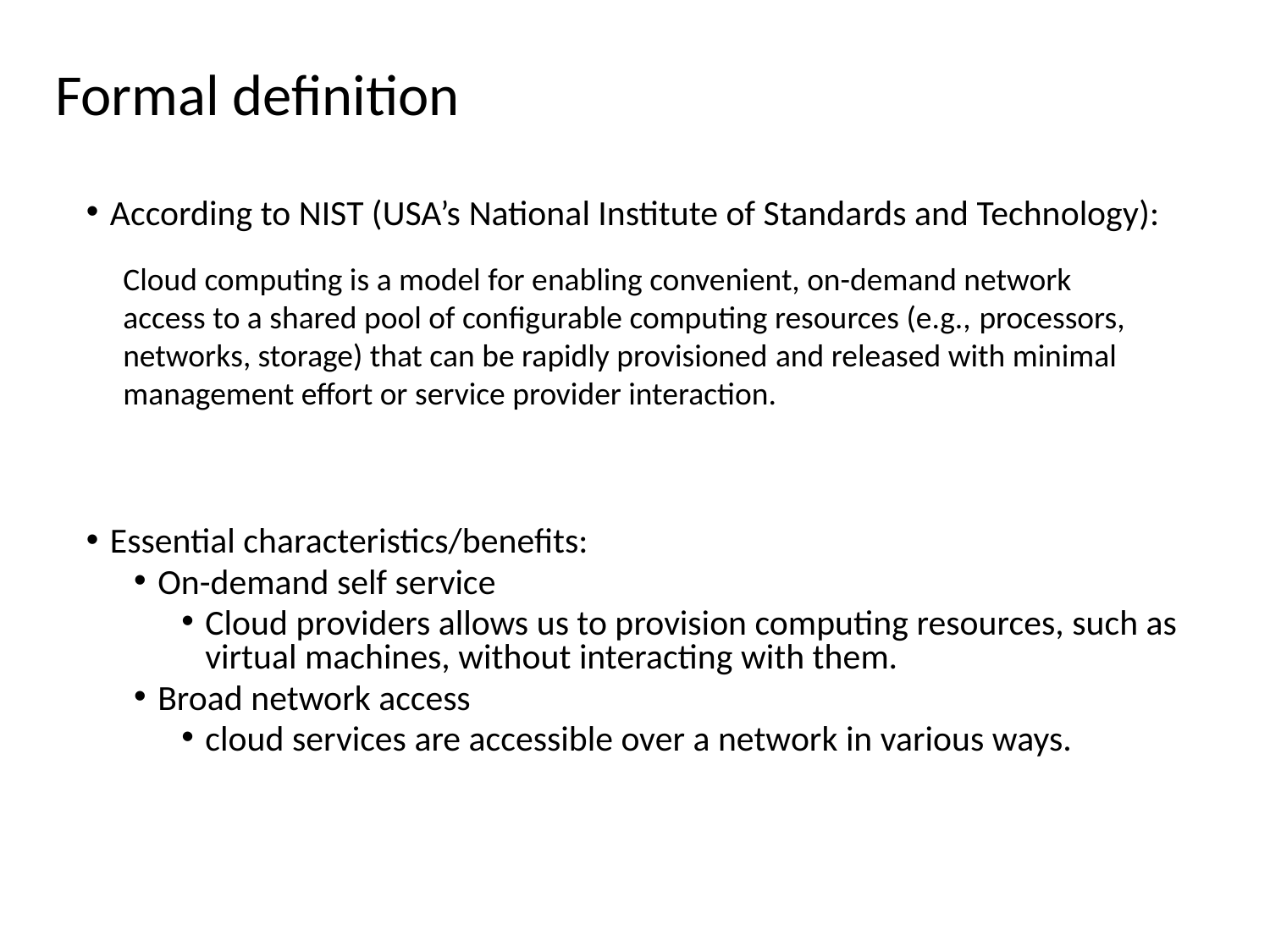

# Formal definition
According to NIST (USA’s National Institute of Standards and Technology):

Essential characteristics/benefits:
On-demand self service
Cloud providers allows us to provision computing resources, such as virtual machines, without interacting with them.
Broad network access
cloud services are accessible over a network in various ways.

Cloud computing is a model for enabling convenient, on-demand network access to a shared pool of configurable computing resources (e.g., processors, networks, storage) that can be rapidly provisioned and released with minimal management effort or service provider interaction.